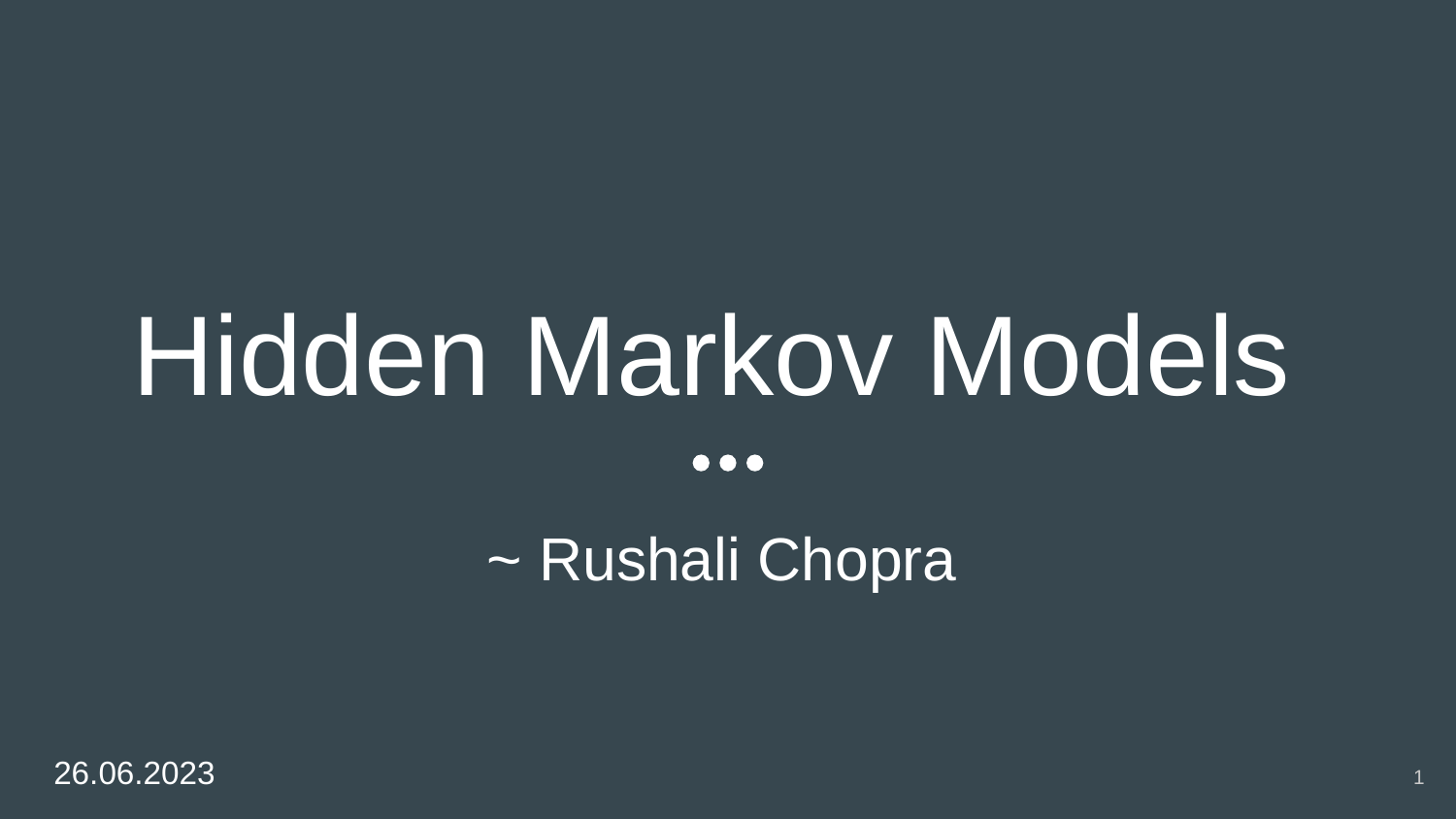

# Hidden Markov Models
~ Rushali Chopra
26.06.2023
1